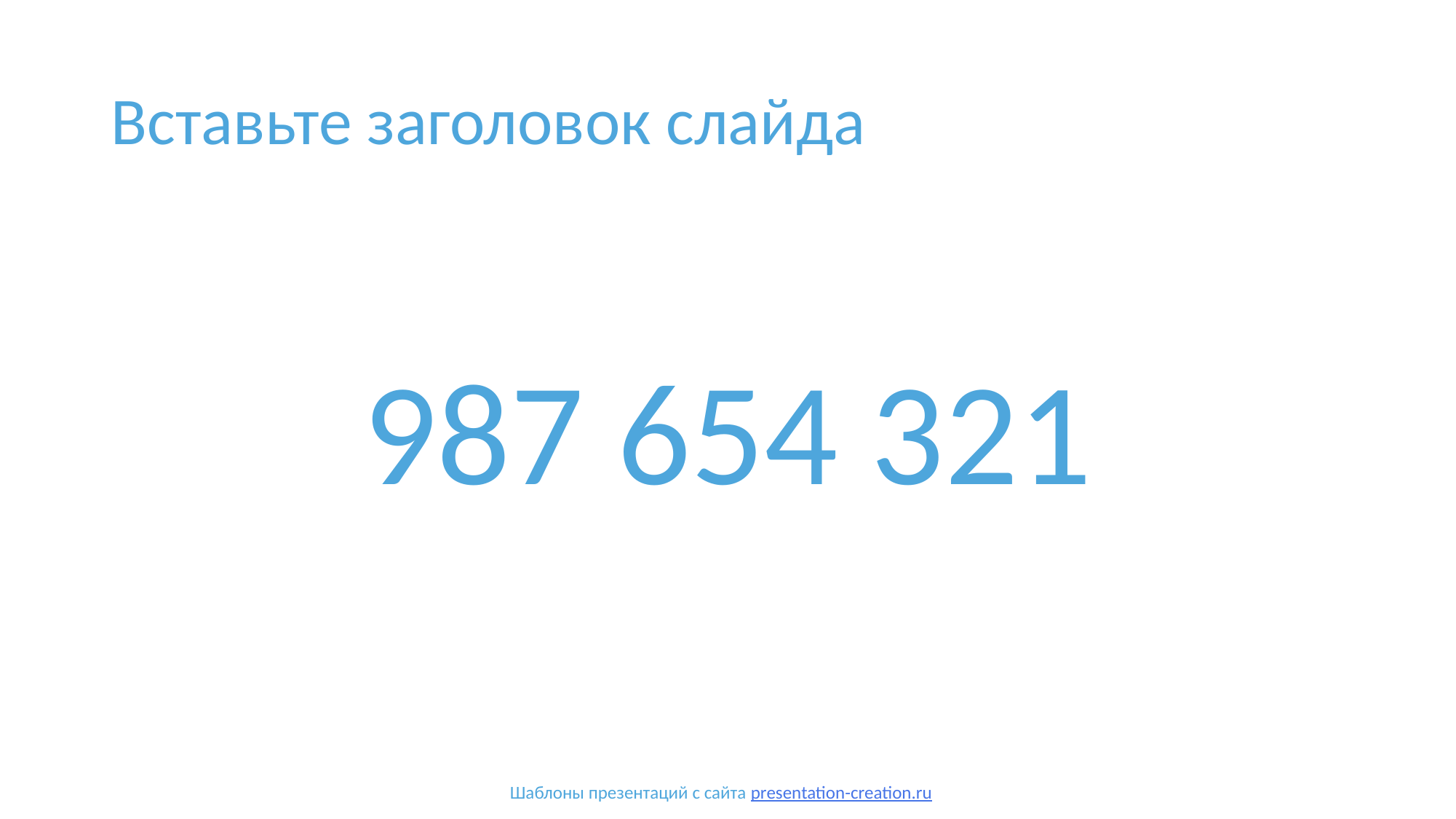

# Вставьте заголовок слайда
987 654 321
Шаблоны презентаций с сайта presentation-creation.ru